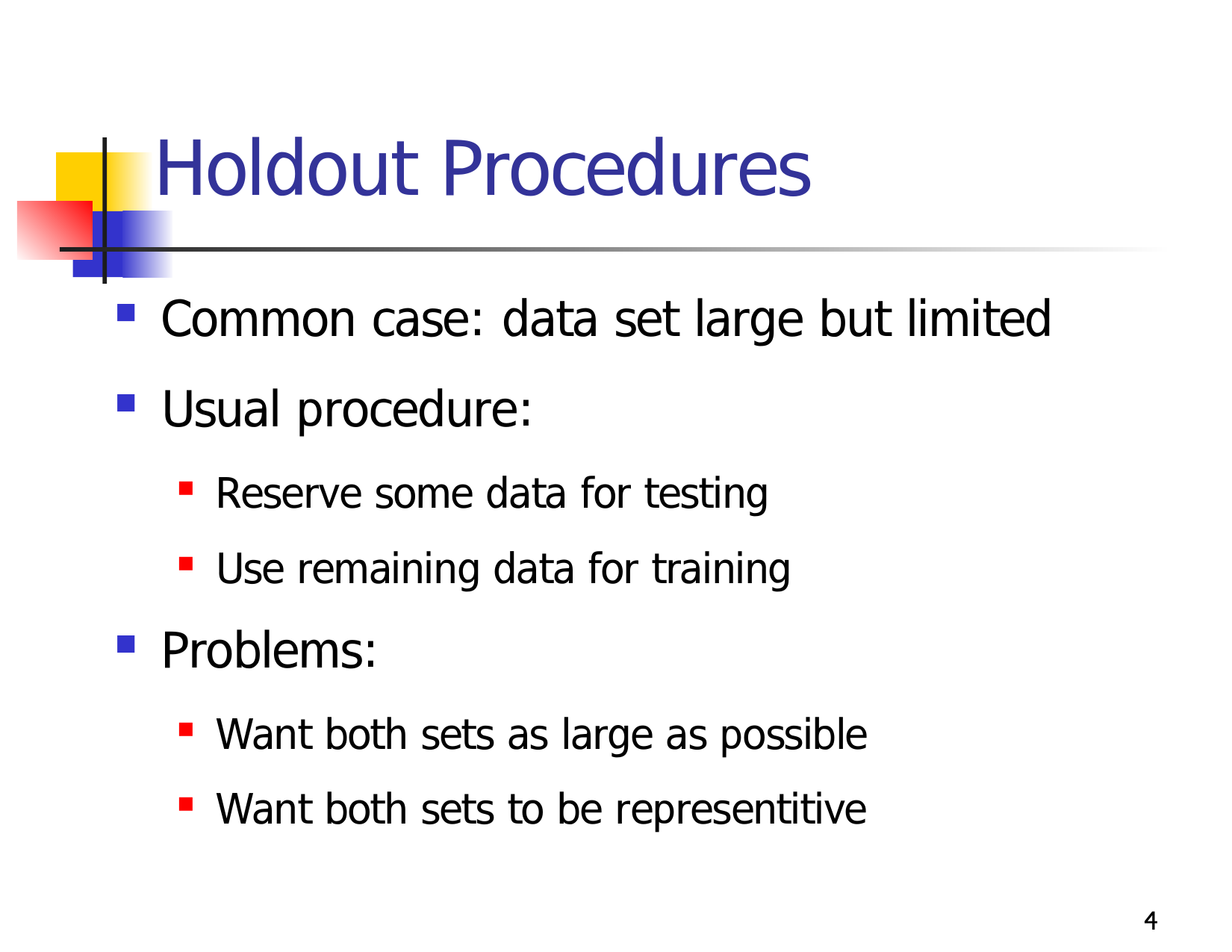

# Holdout Procedures
Common case: data set large but limited
Usual procedure:
Reserve some data for testing
Use remaining data for training
Problems:
Want both sets as large as possible
Want both sets to be representitive
4